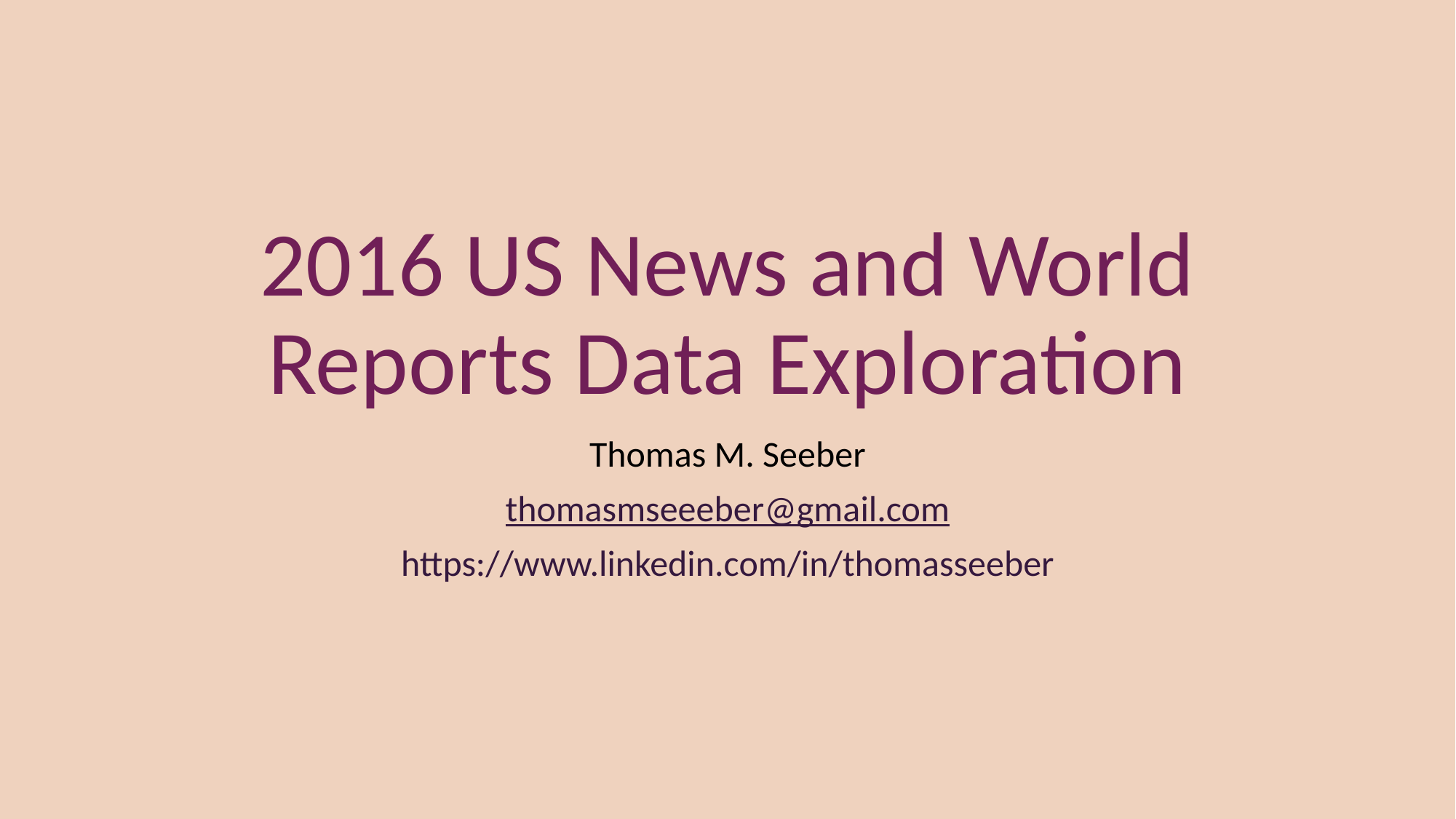

# 2016 US News and World Reports Data Exploration
Thomas M. Seeber
thomasmseeeber@gmail.com
https://www.linkedin.com/in/thomasseeber